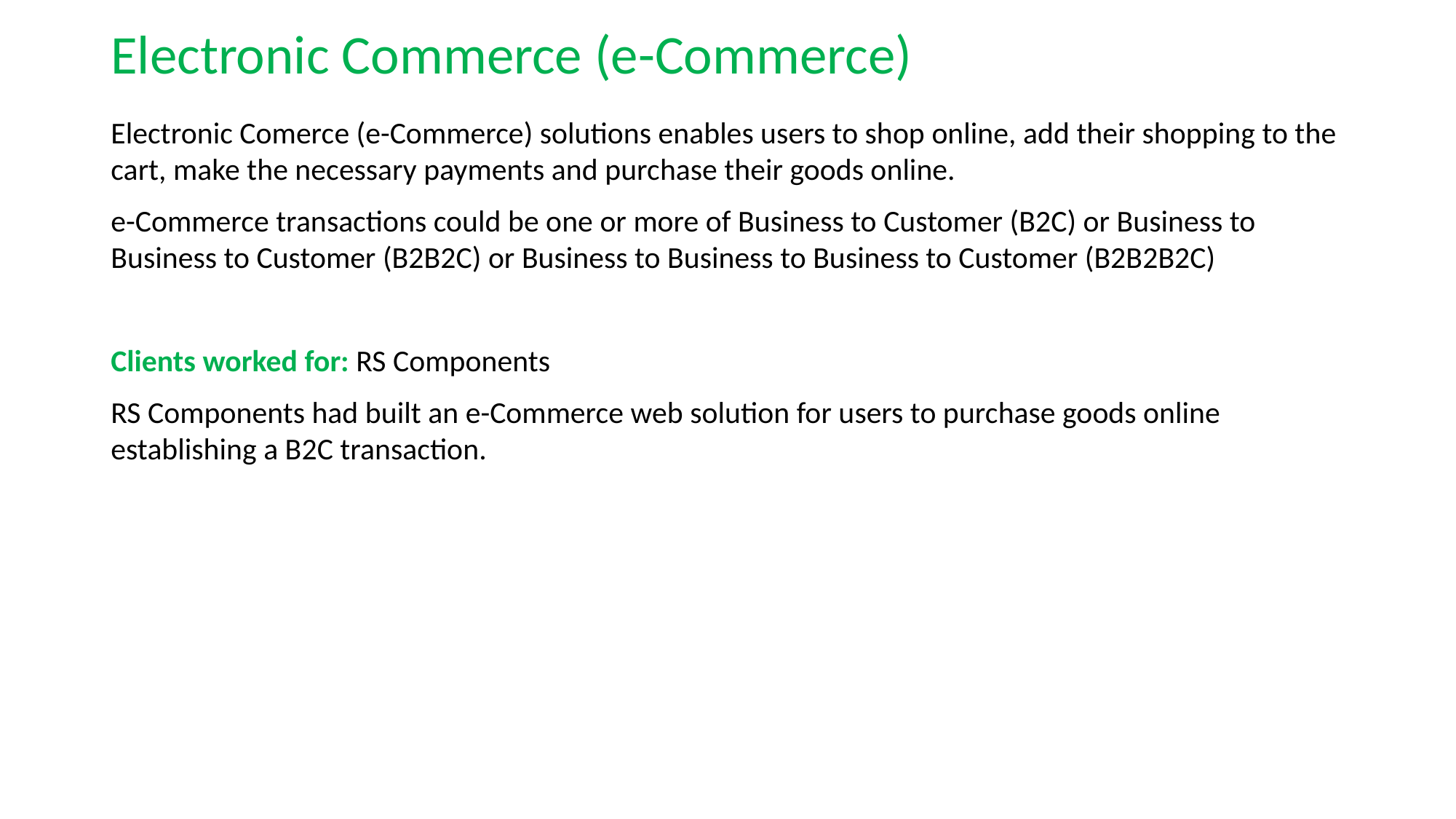

# Electronic Commerce (e-Commerce)
Electronic Comerce (e-Commerce) solutions enables users to shop online, add their shopping to the cart, make the necessary payments and purchase their goods online.
e-Commerce transactions could be one or more of Business to Customer (B2C) or Business to Business to Customer (B2B2C) or Business to Business to Business to Customer (B2B2B2C)

Clients worked for: RS Components
RS Components had built an e-Commerce web solution for users to purchase goods online establishing a B2C transaction.